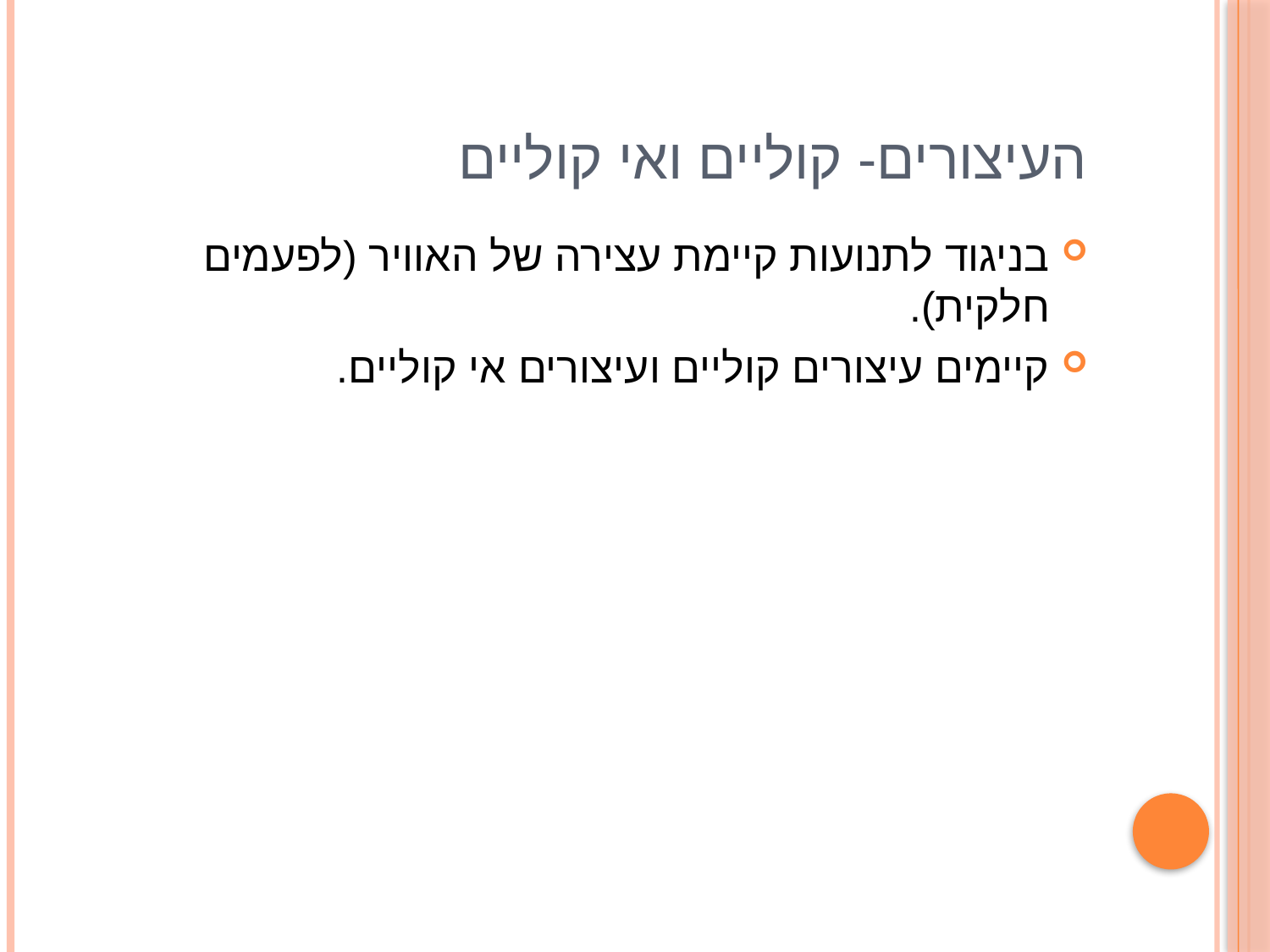

# העיצורים- קוליים ואי קוליים
בניגוד לתנועות קיימת עצירה של האוויר (לפעמים חלקית).
קיימים עיצורים קוליים ועיצורים אי קוליים.